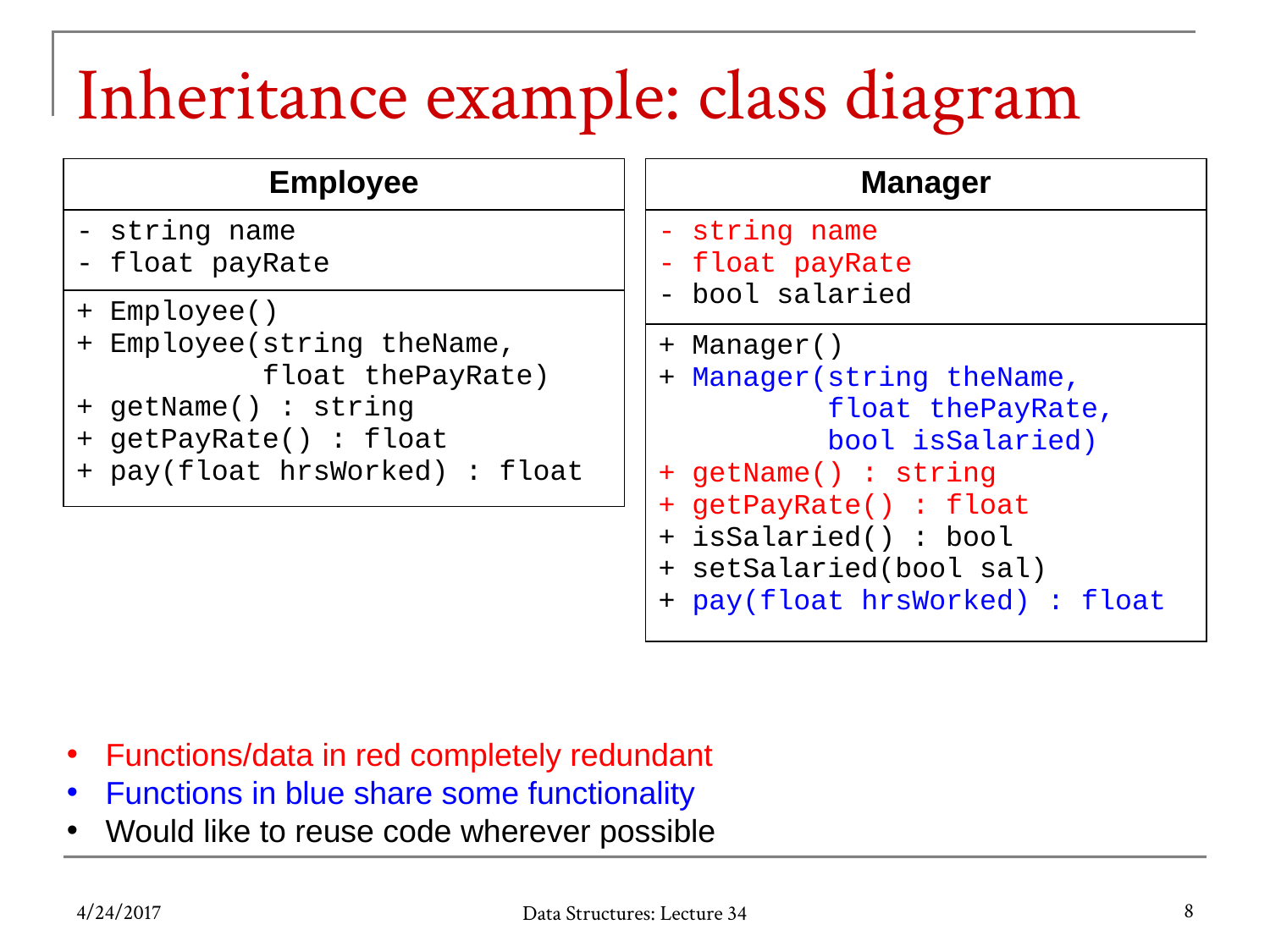

# Inheritance example: class diagram
| Employee |
| --- |
| - string name - float payRate |
| + Employee() + Employee(string theName, float thePayRate) + getName() : string + getPayRate() : float + pay(float hrsWorked) : float |
| Manager |
| --- |
| - string name - float payRate - bool salaried |
| + Manager() + Manager(string theName, float thePayRate, bool isSalaried) + getName() : string + getPayRate() : float + isSalaried() : bool + setSalaried(bool sal) + pay(float hrsWorked) : float |
 Functions/data in red completely redundant
 Functions in blue share some functionality
 Would like to reuse code wherever possible
4/24/2017
8
Data Structures: Lecture 34